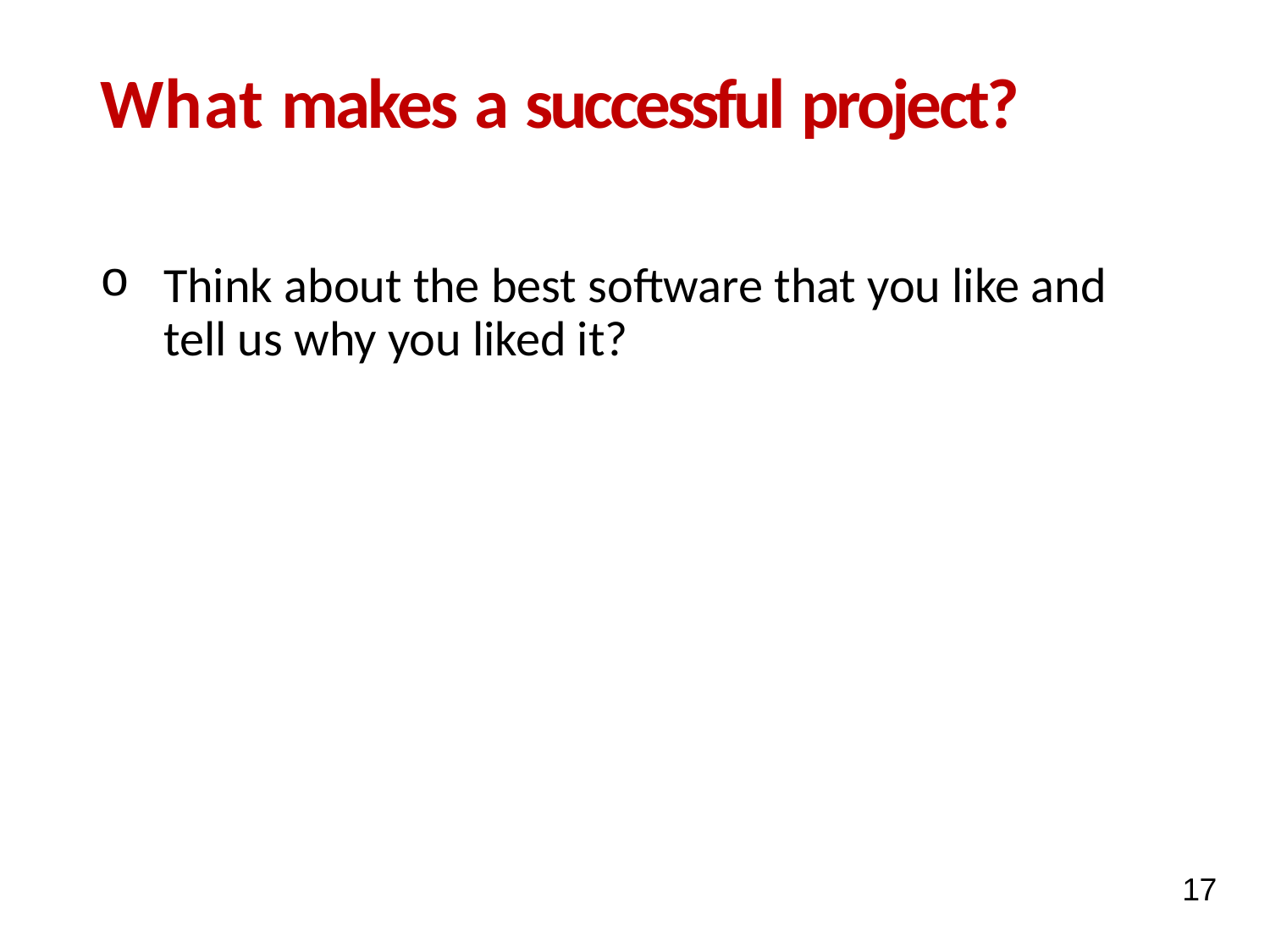

# What makes a successful project?
Think about the best software that you like and tell us why you liked it?
17
SENG 3130